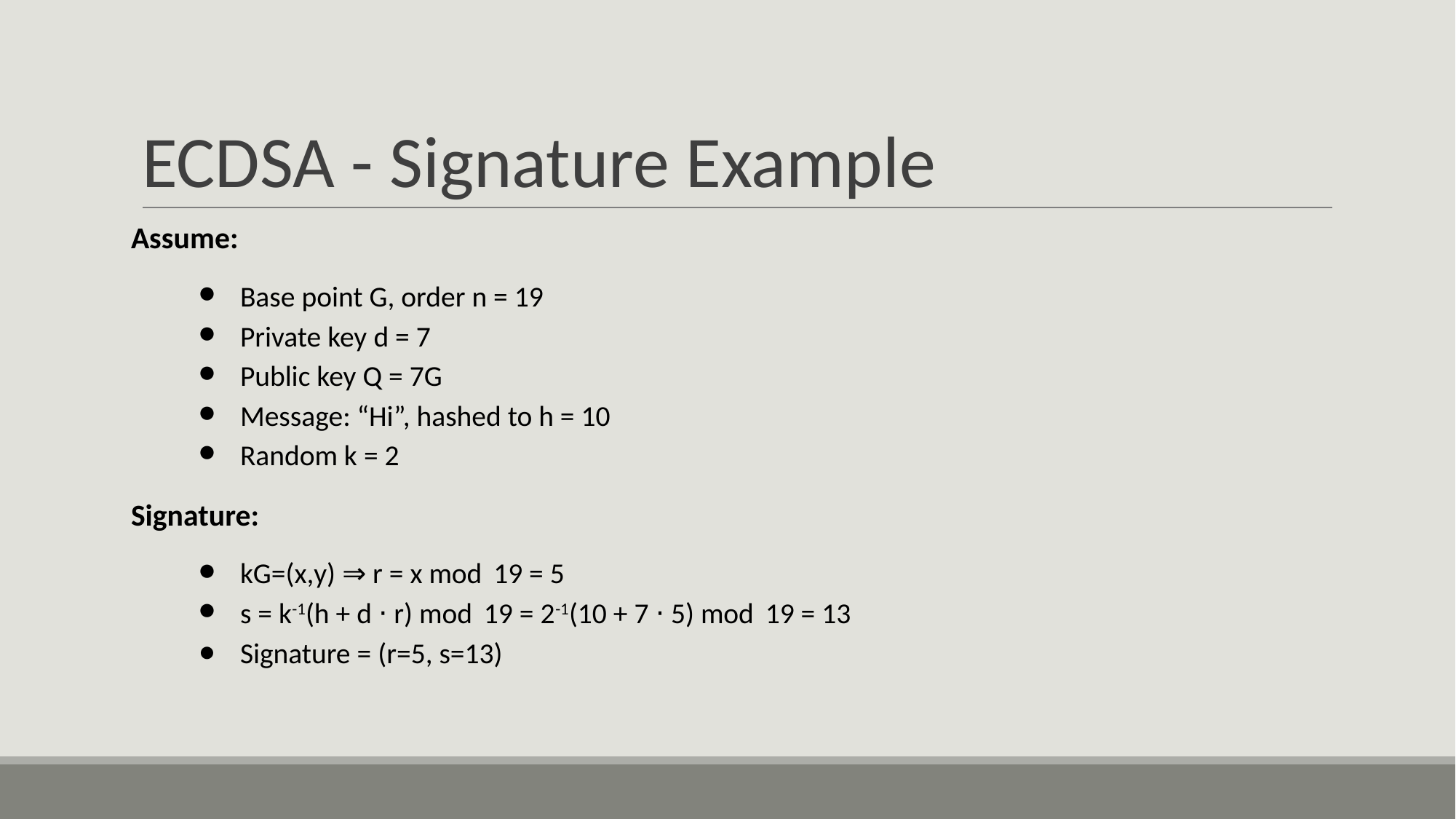

# ECDSA - Signature Example
Assume:
Base point G, order n = 19
Private key d = 7
Public key Q = 7G
Message: “Hi”, hashed to h = 10
Random k = 2
Signature:
kG=(x,y) ⇒ r = x mod  19 = 5
s = k-1(h + d ⋅ r) mod  19 = 2-1(10 + 7 ⋅ 5) mod  19 = 13
Signature = (r=5, s=13)